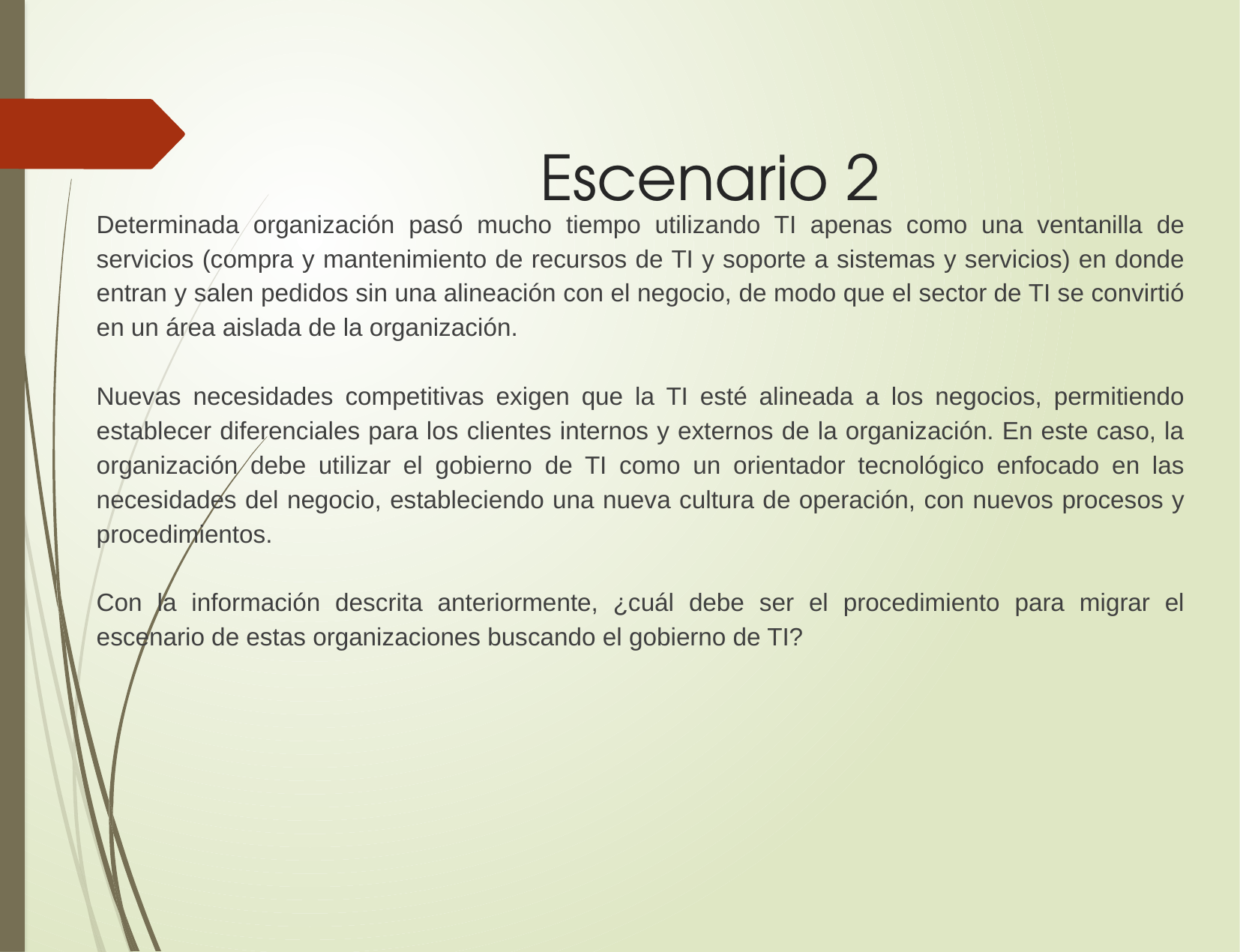

# Escenario 2
Determinada organización pasó mucho tiempo utilizando TI apenas como una ventanilla de servicios (compra y mantenimiento de recursos de TI y soporte a sistemas y servicios) en donde entran y salen pedidos sin una alineación con el negocio, de modo que el sector de TI se convirtió en un área aislada de la organización.

Nuevas necesidades competitivas exigen que la TI esté alineada a los negocios, permitiendo establecer diferenciales para los clientes internos y externos de la organización. En este caso, la organización debe utilizar el gobierno de TI como un orientador tecnológico enfocado en las necesidades del negocio, estableciendo una nueva cultura de operación, con nuevos procesos y procedimientos.

Con la información descrita anteriormente, ¿cuál debe ser el procedimiento para migrar el escenario de estas organizaciones buscando el gobierno de TI?